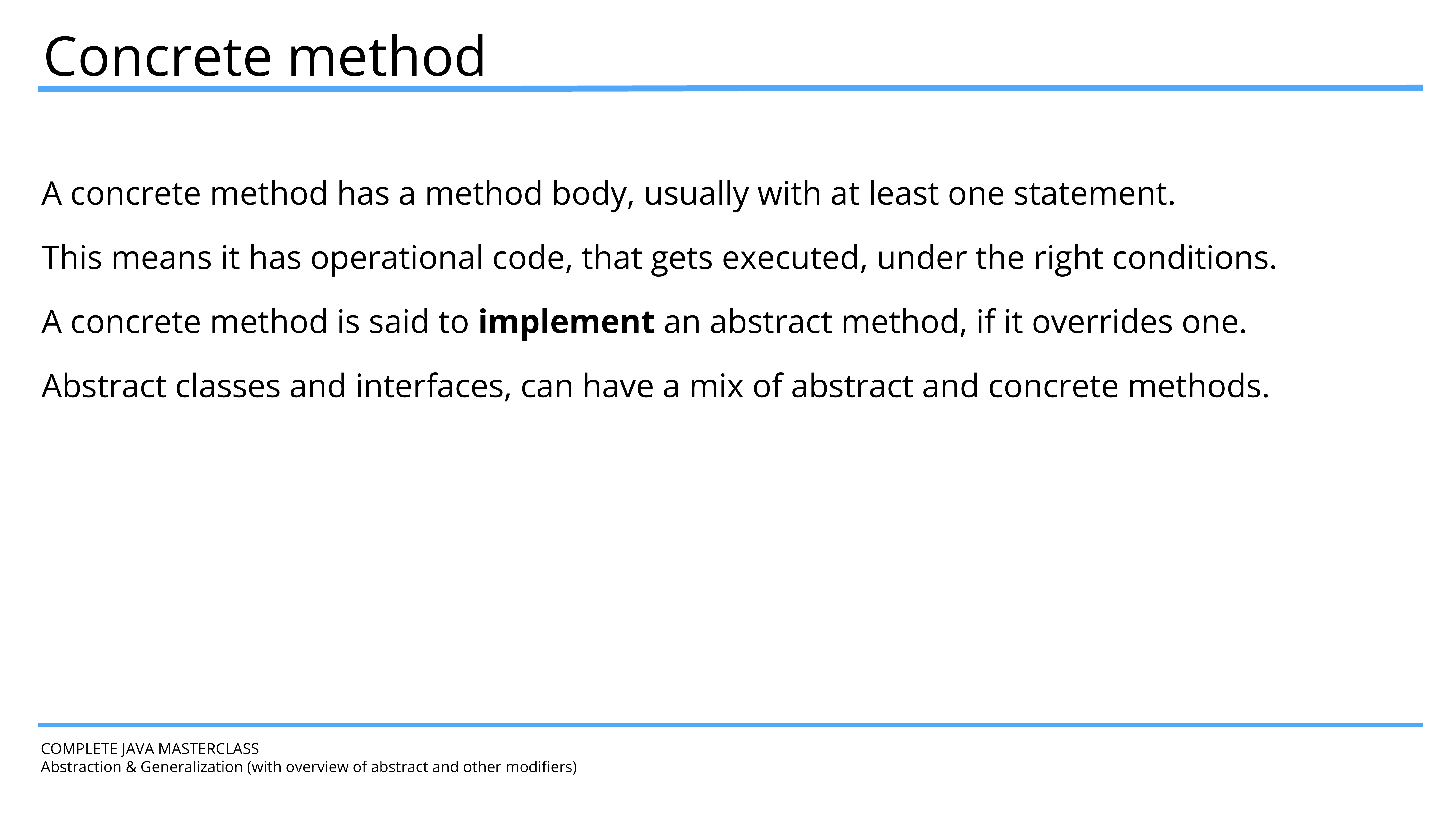

Concrete method

A concrete method has a method body, usually with at least one statement.
This means it has operational code, that gets executed, under the right conditions.
A concrete method is said to implement an abstract method, if it overrides one.
Abstract classes and interfaces, can have a mix of abstract and concrete methods.

COMPLETE JAVA MASTERCLASS
Abstraction & Generalization (with overview of abstract and other modifiers)